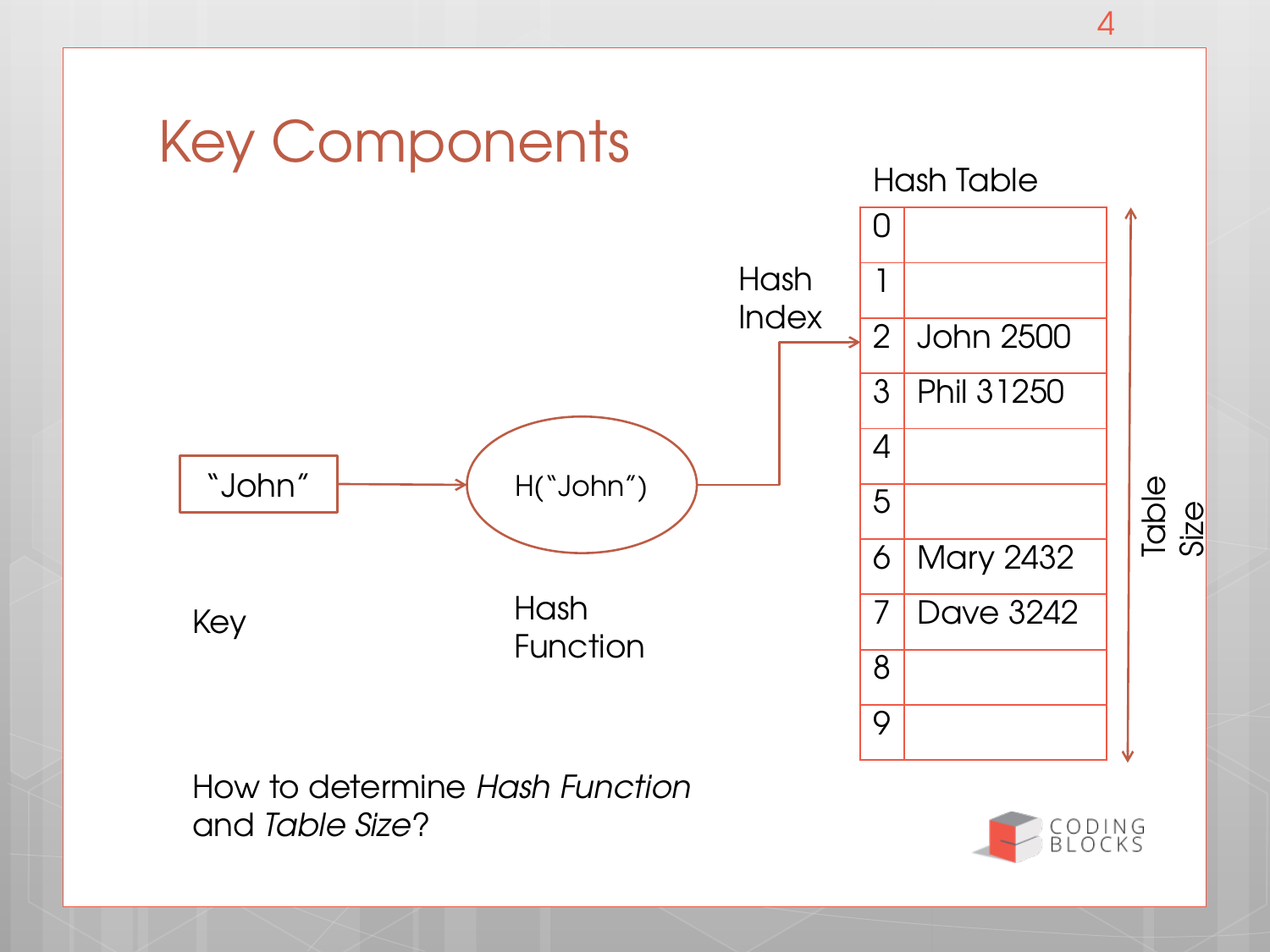

4
# Key Components
Hash Table
| 0 |  |
| --- | --- |
| 1 |  |
| 2 | John 2500 |
| 3 | Phil 31250 |
| 4 |  |
| 5 |  |
| 6 | Mary 2432 |
| 7 | Dave 3242 |
| 8 |  |
| 9 |  |
Hash Index
Table Size
H(“John”)
“John”
Hash Function
Key
How to determine Hash Function and Table Size?